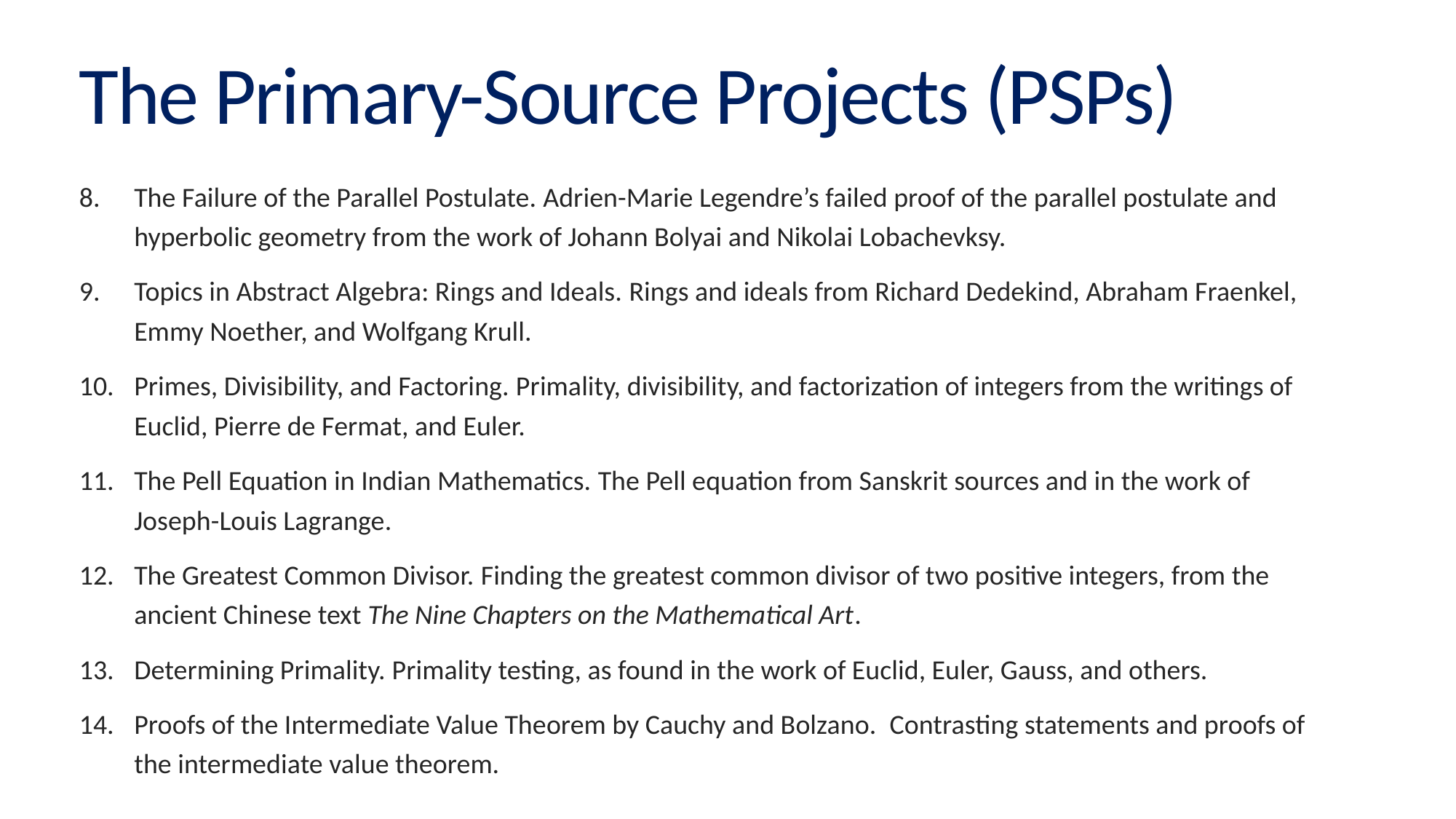

# The Primary-Source Projects (PSPs)
The Failure of the Parallel Postulate. Adrien-Marie Legendre’s failed proof of the parallel postulate and hyperbolic geometry from the work of Johann Bolyai and Nikolai Lobachevksy.
Topics in Abstract Algebra: Rings and Ideals. Rings and ideals from Richard Dedekind, Abraham Fraenkel, Emmy Noether, and Wolfgang Krull.
Primes, Divisibility, and Factoring. Primality, divisibility, and factorization of integers from the writings of Euclid, Pierre de Fermat, and Euler.
The Pell Equation in Indian Mathematics. The Pell equation from Sanskrit sources and in the work of Joseph-Louis Lagrange.
The Greatest Common Divisor. Finding the greatest common divisor of two positive integers, from the ancient Chinese text The Nine Chapters on the Mathematical Art.
Determining Primality. Primality testing, as found in the work of Euclid, Euler, Gauss, and others.
Proofs of the Intermediate Value Theorem by Cauchy and Bolzano.  Contrasting statements and proofs of the intermediate value theorem.